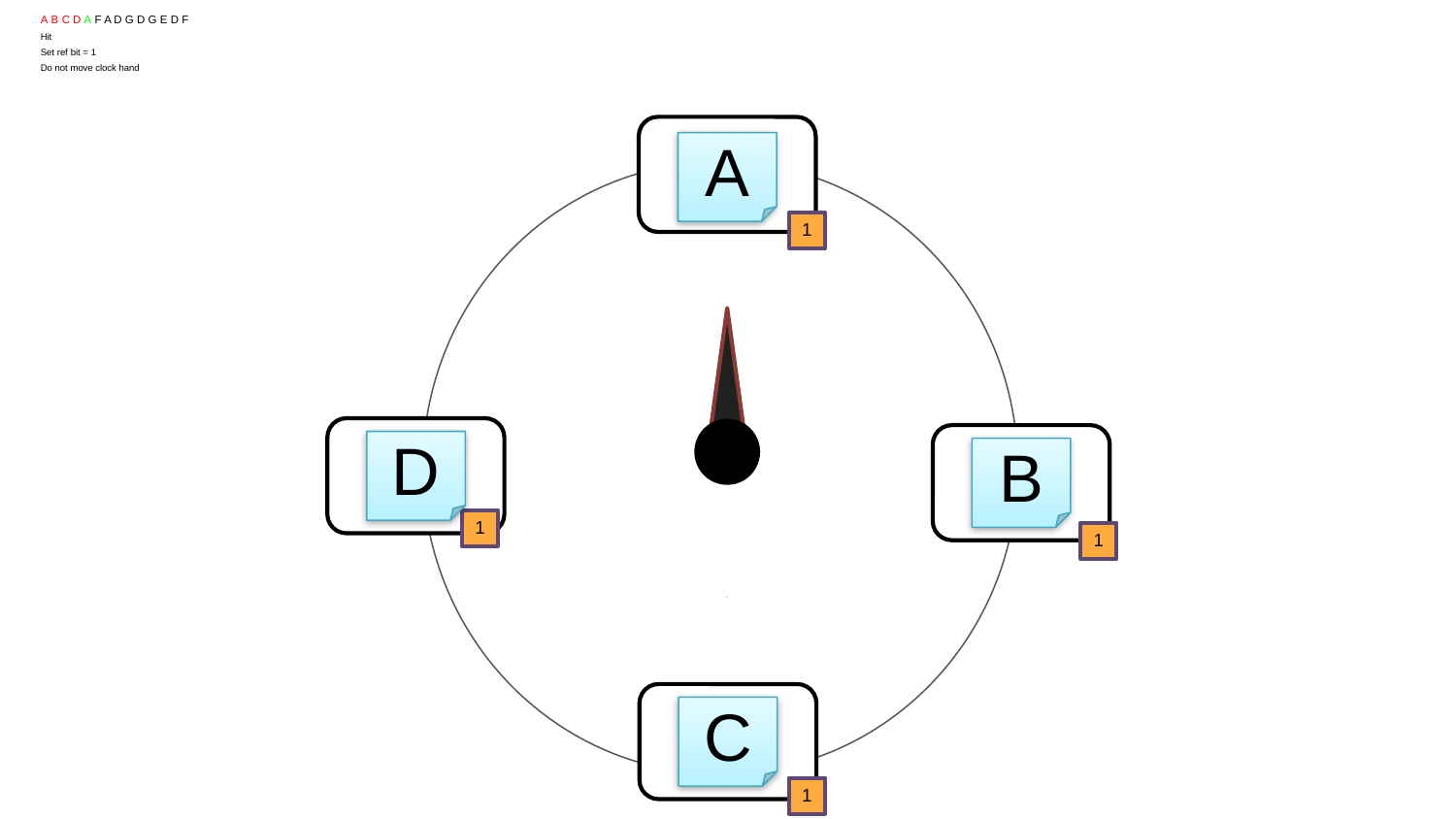

A B C D A F A D G D G E D F
Hit
Set ref bit = 1
Do not move clock hand

A

1

D
B
1

1

Empty Frame
C
1